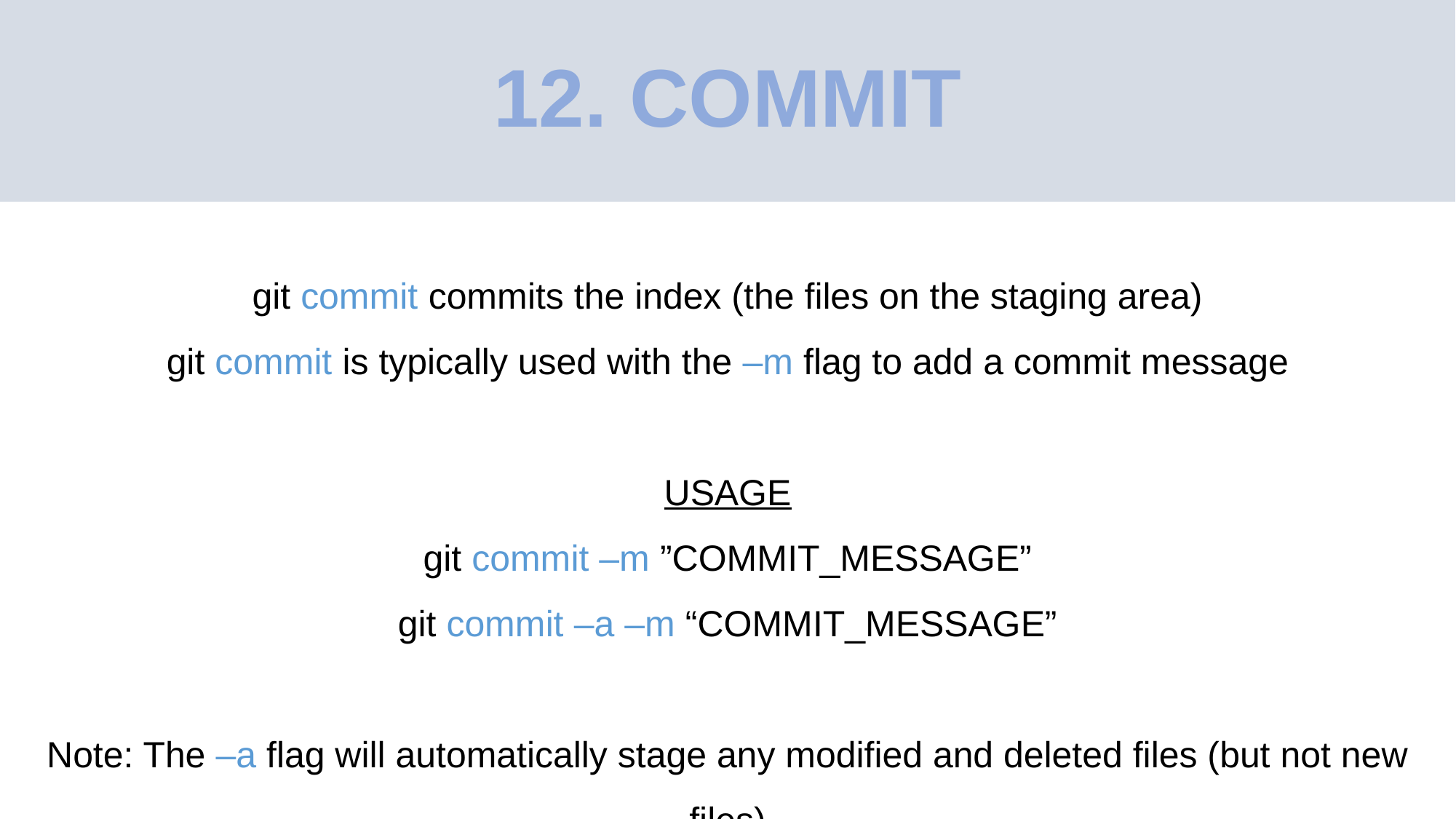

# 12. COMMIT

git commit commits the index (the files on the staging area)
git commit is typically used with the –m flag to add a commit message

USAGE
git commit –m ”COMMIT_MESSAGE”
git commit –a –m “COMMIT_MESSAGE”

Note: The –a flag will automatically stage any modified and deleted files (but not new files)